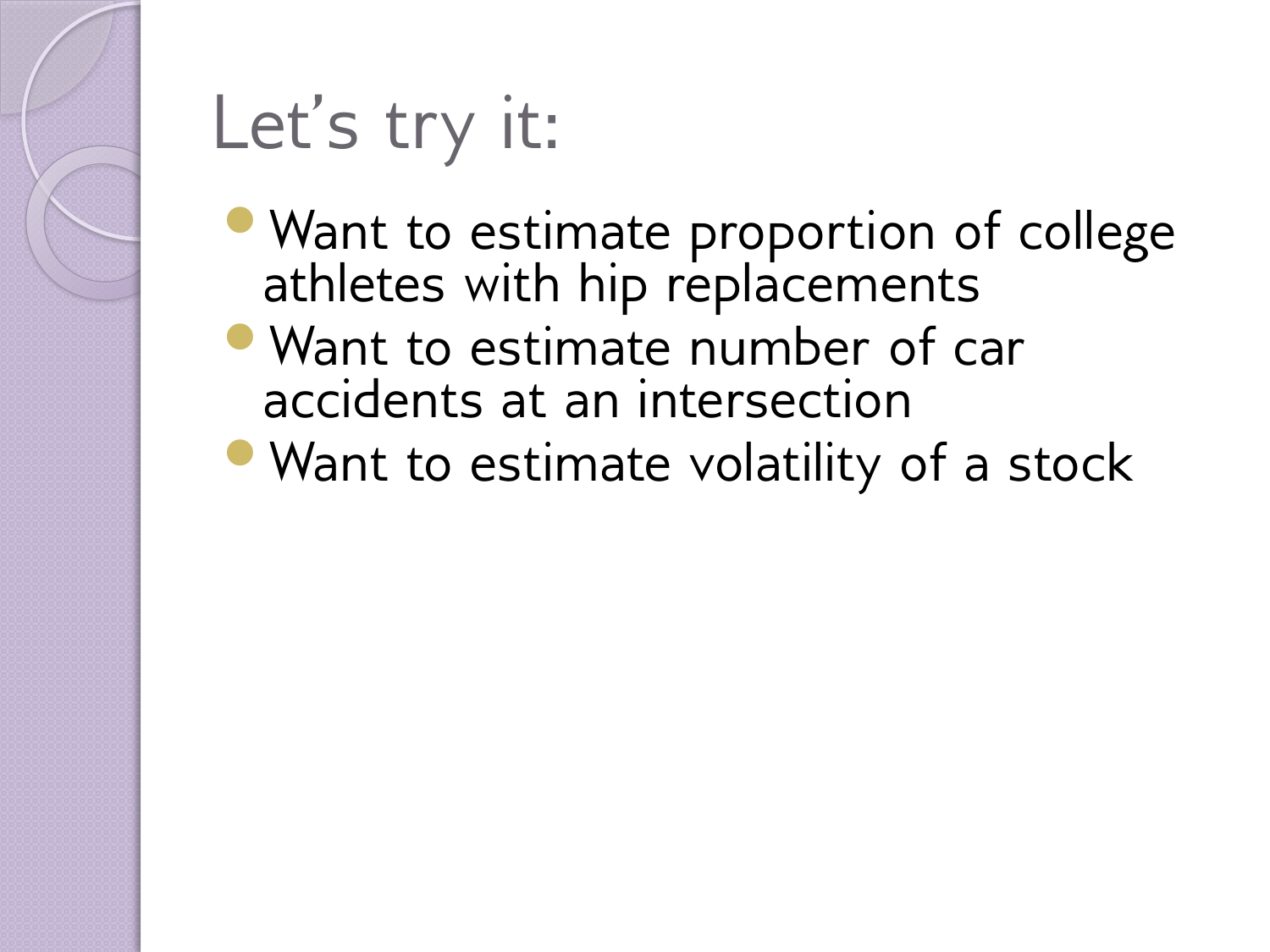

# Let’s try it:
Want to estimate proportion of college athletes with hip replacements
Want to estimate number of car accidents at an intersection
Want to estimate volatility of a stock